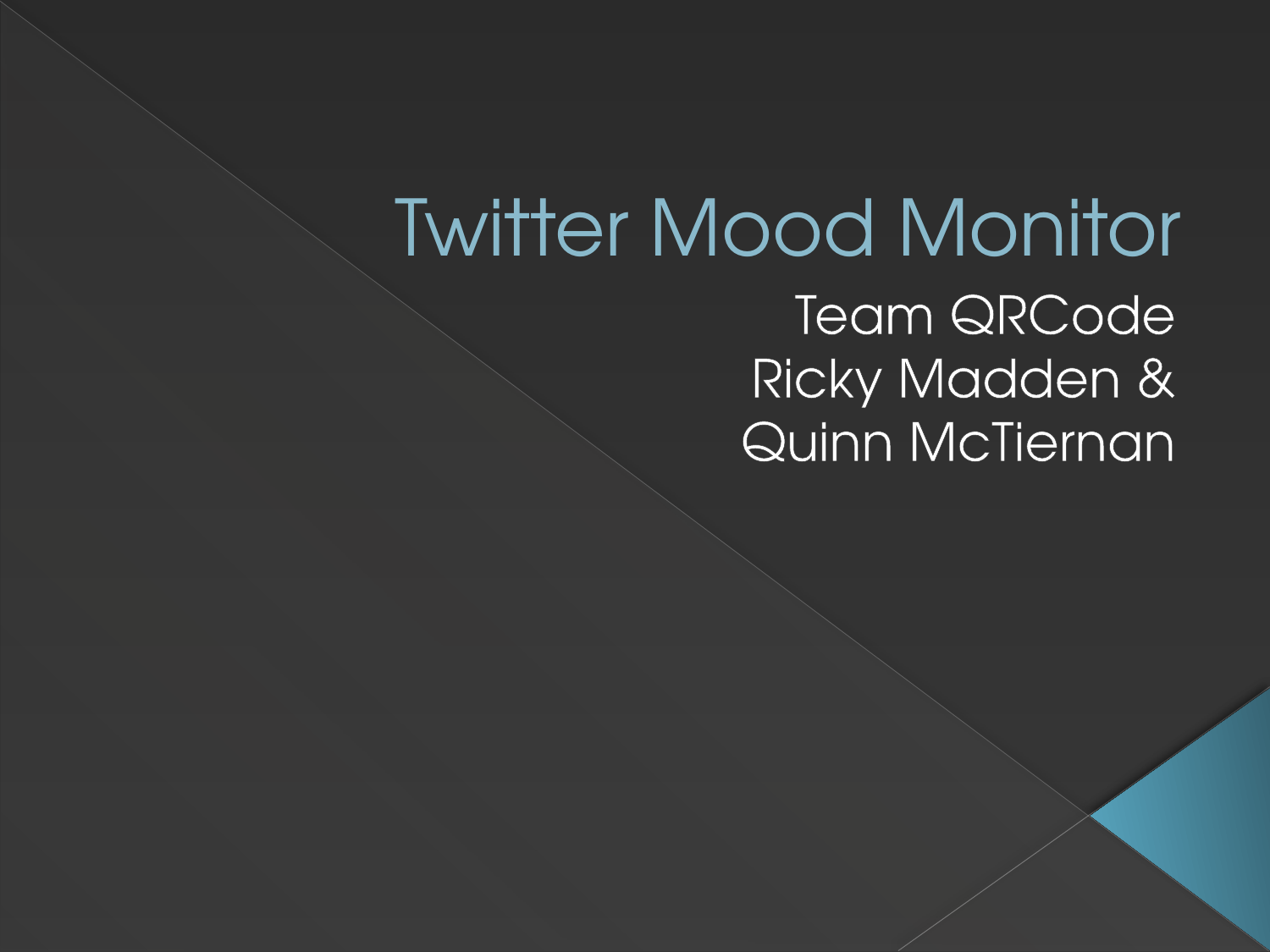

# Twitter Mood Monitor
Team QRCode
Ricky Madden &
 Quinn McTiernan